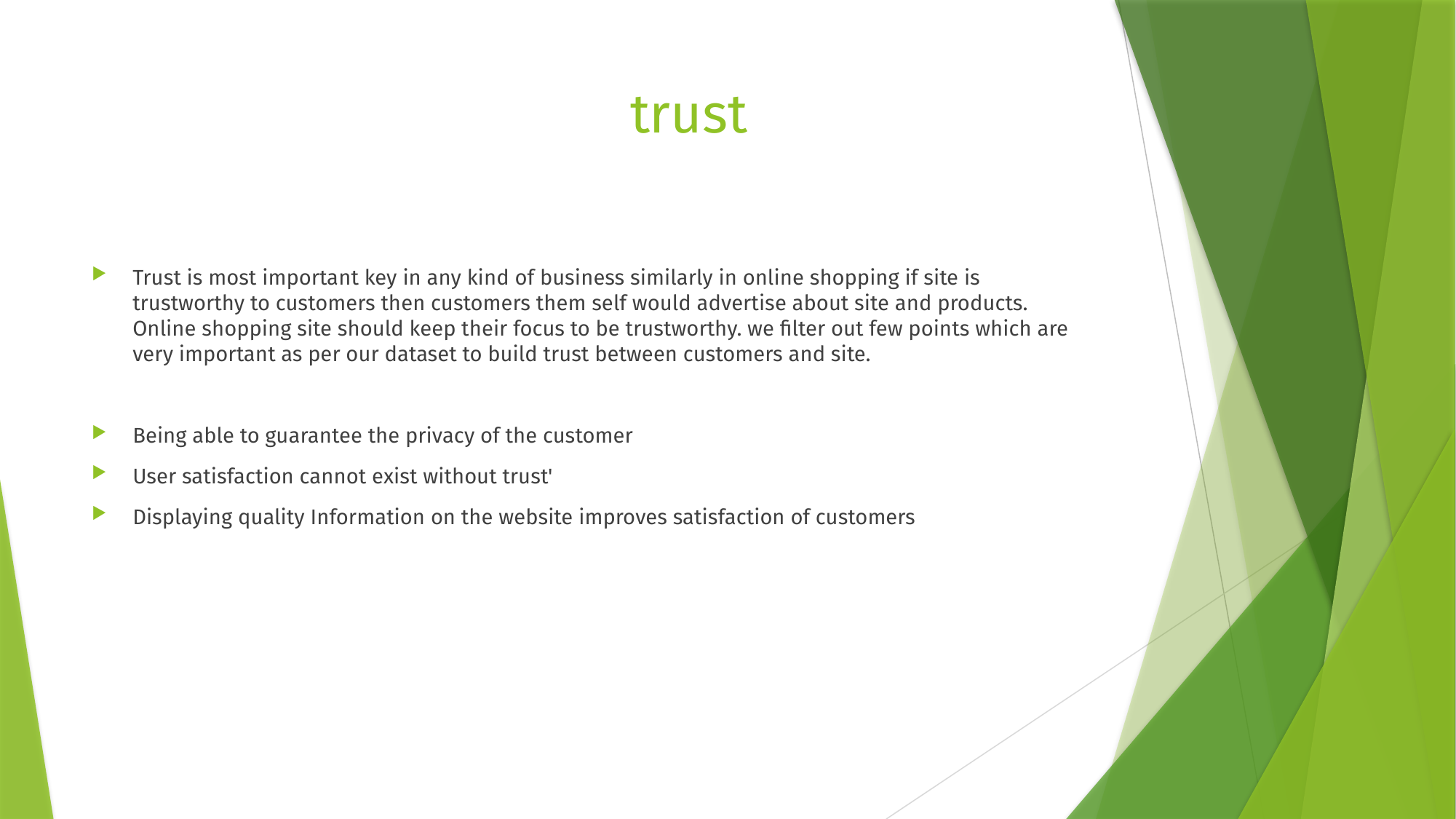

# trust
Trust is most important key in any kind of business similarly in online shopping if site is trustworthy to customers then customers them self would advertise about site and products. Online shopping site should keep their focus to be trustworthy. we filter out few points which are very important as per our dataset to build trust between customers and site.

Being able to guarantee the privacy of the customer
User satisfaction cannot exist without trust'
Displaying quality Information on the website improves satisfaction of customers